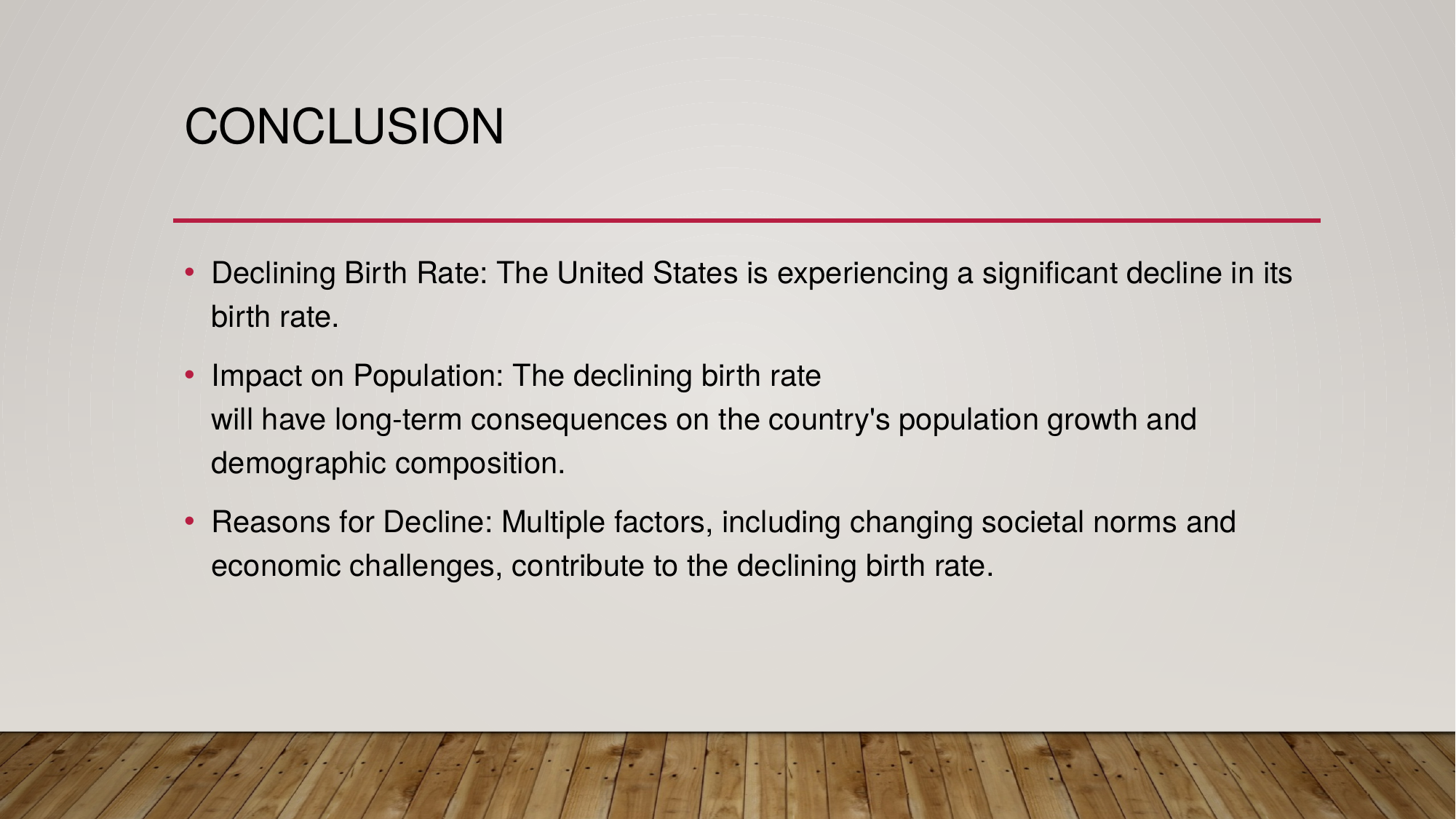

# Conclusion
Declining Birth Rate: The United States is experiencing a significant decline in its birth rate.
Impact on Population: The declining birth rate
will have long-term consequences on the country's population growth and demographic composition.
﻿﻿Reasons for Decline: Multiple factors, including changing societal norms and economic challenges, contribute to the declining birth rate.